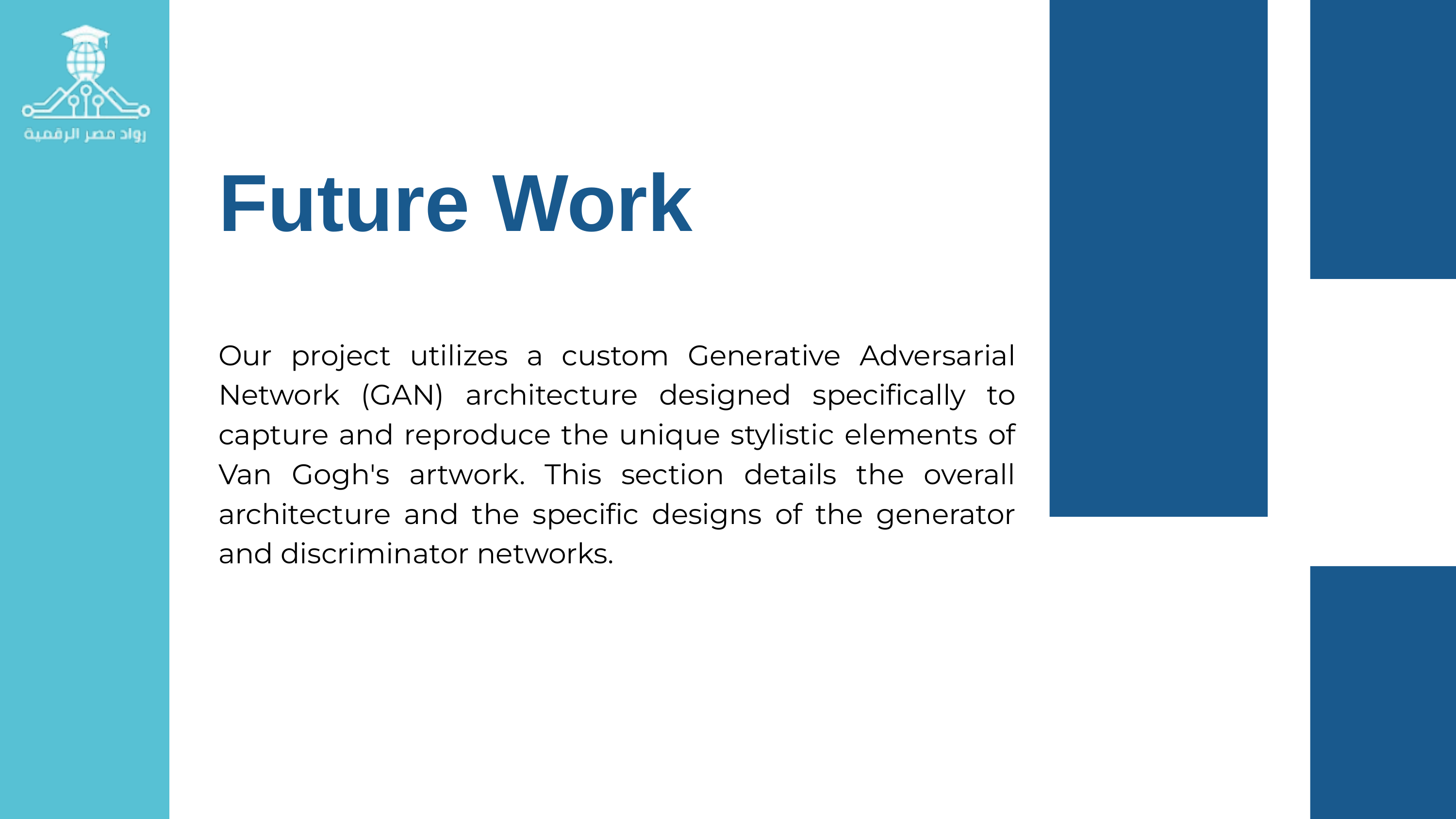

Future Work
Our project utilizes a custom Generative Adversarial Network (GAN) architecture designed specifically to capture and reproduce the unique stylistic elements of Van Gogh's artwork. This section details the overall architecture and the specific designs of the generator and discriminator networks.